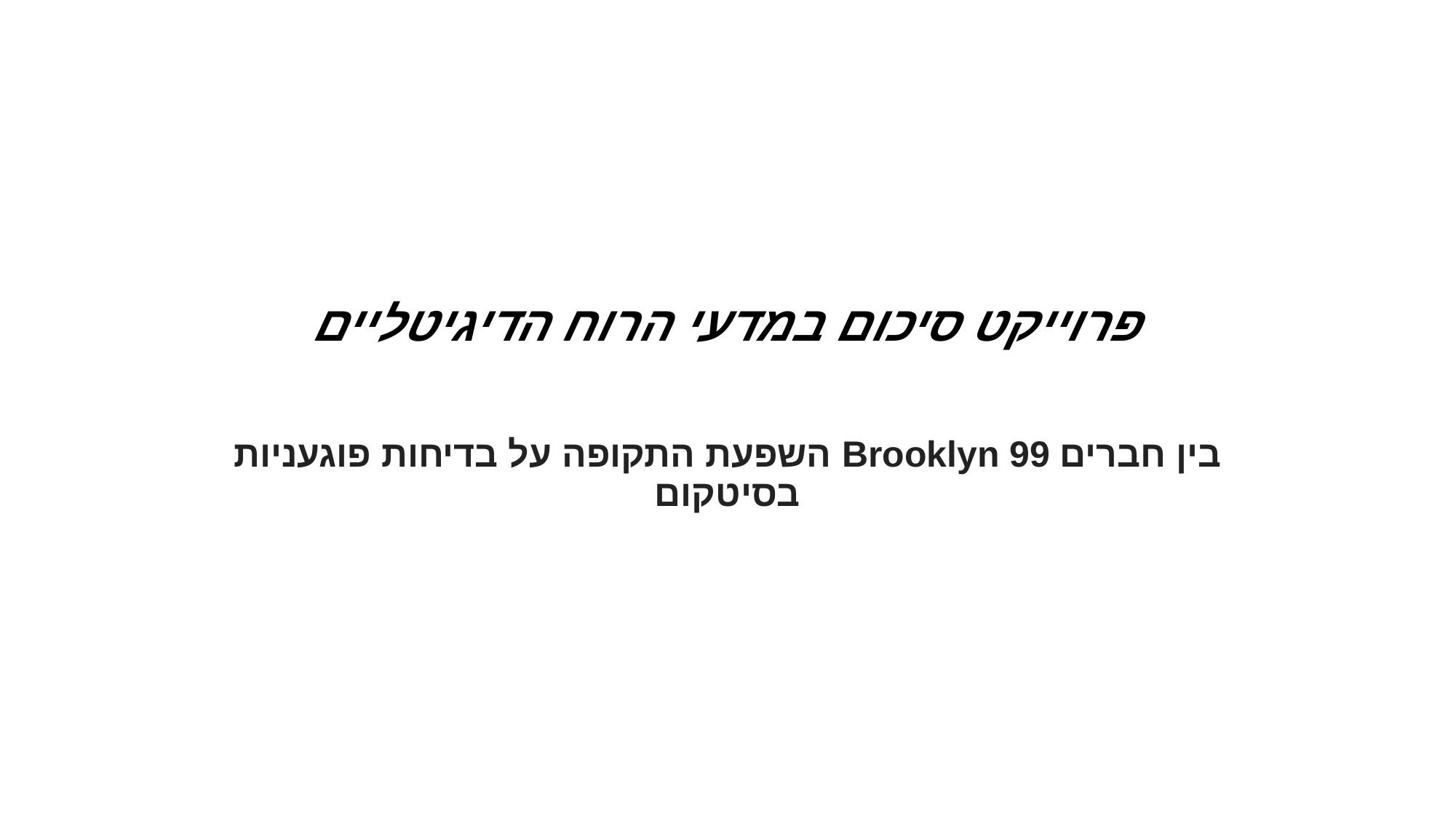

# פרוייקט סיכום במדעי הרוח הדיגיטליים
בין חברים Brooklyn 99 השפעת התקופה על בדיחות פוגעניות בסיטקום